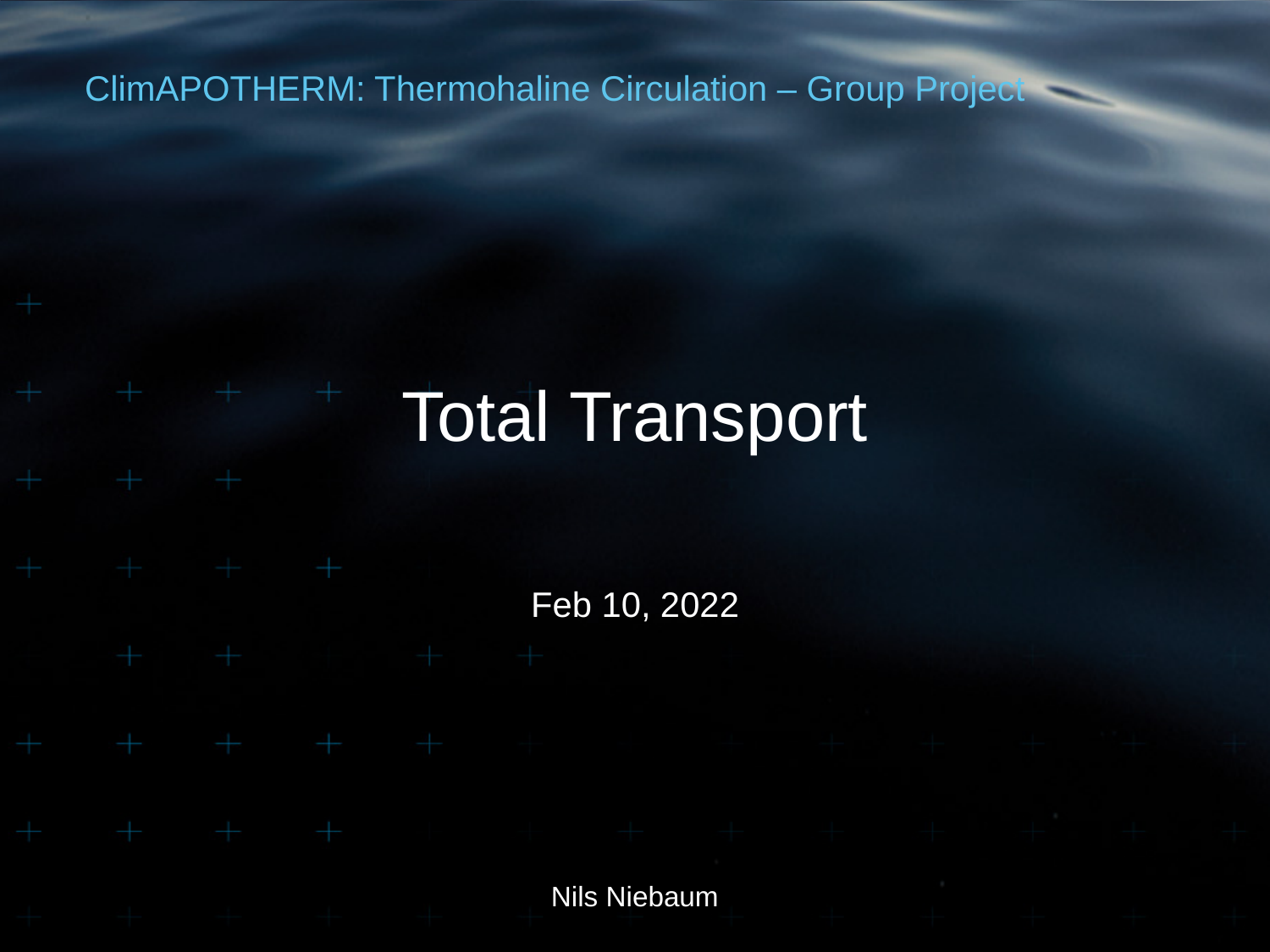

ClimAPOTHERM: Thermohaline Circulation – Group Project
Total Transport
Feb 10, 2022
Nils Niebaum